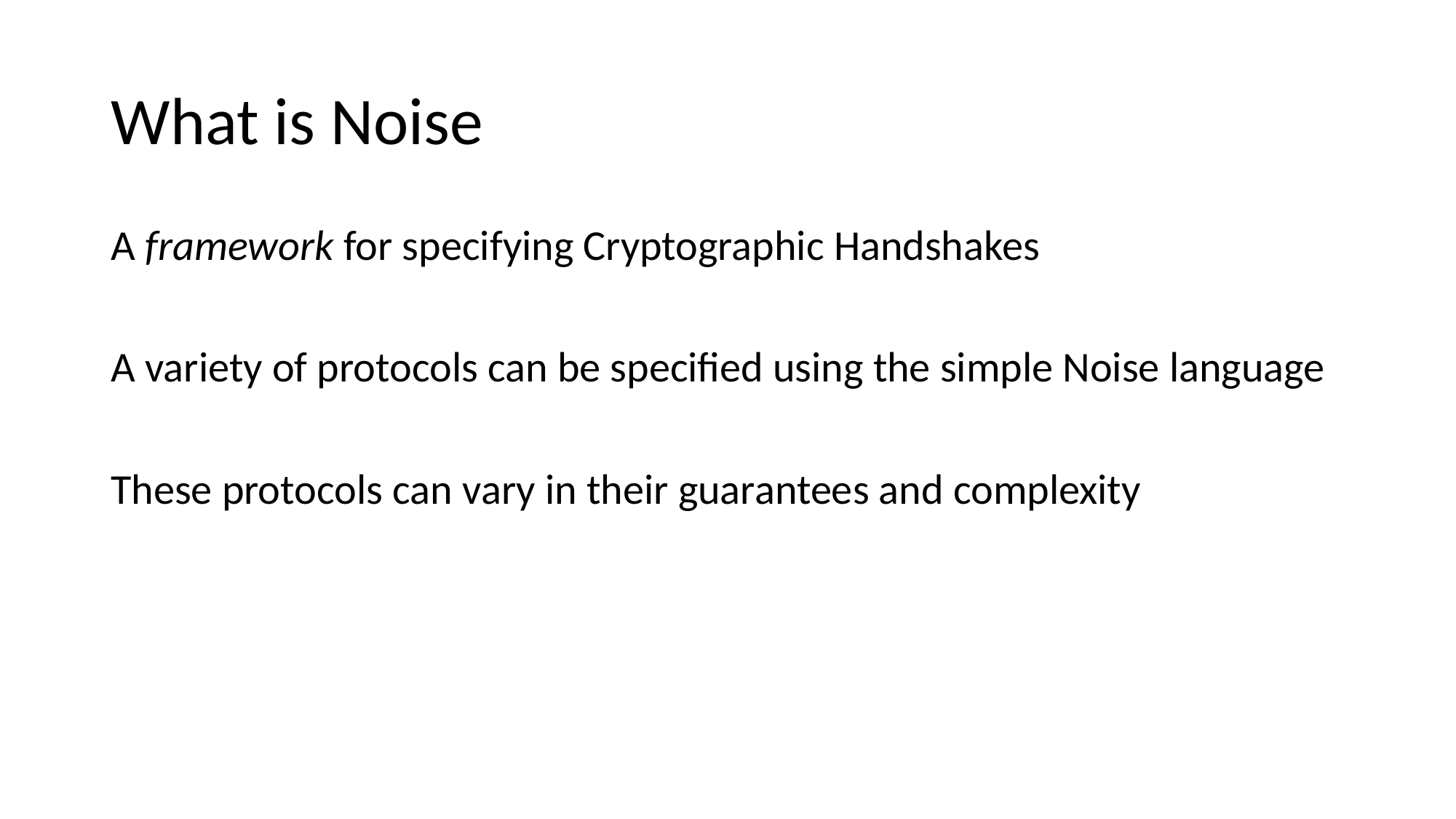

# What is Noise
A framework for specifying Cryptographic Handshakes

A variety of protocols can be specified using the simple Noise language

These protocols can vary in their guarantees and complexity